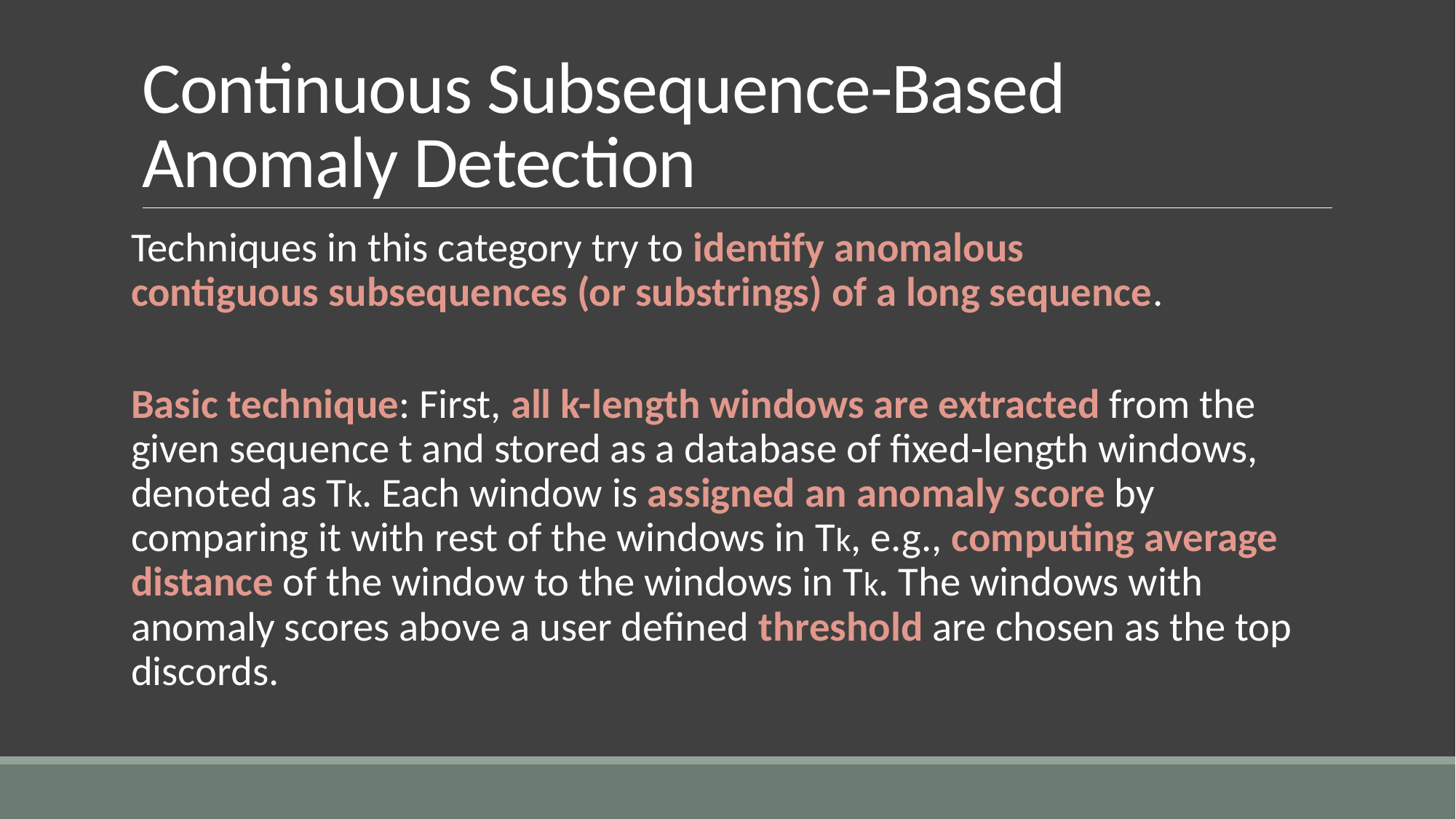

# Continuous Subsequence-Based Anomaly Detection
Techniques in this category try to identify anomalous
contiguous subsequences (or substrings) of a long sequence.
Basic technique: First, all k-length windows are extracted from the given sequence t and stored as a database of fixed-length windows, denoted as Tk. Each window is assigned an anomaly score by comparing it with rest of the windows in Tk, e.g., computing average distance of the window to the windows in Tk. The windows with anomaly scores above a user defined threshold are chosen as the top discords.